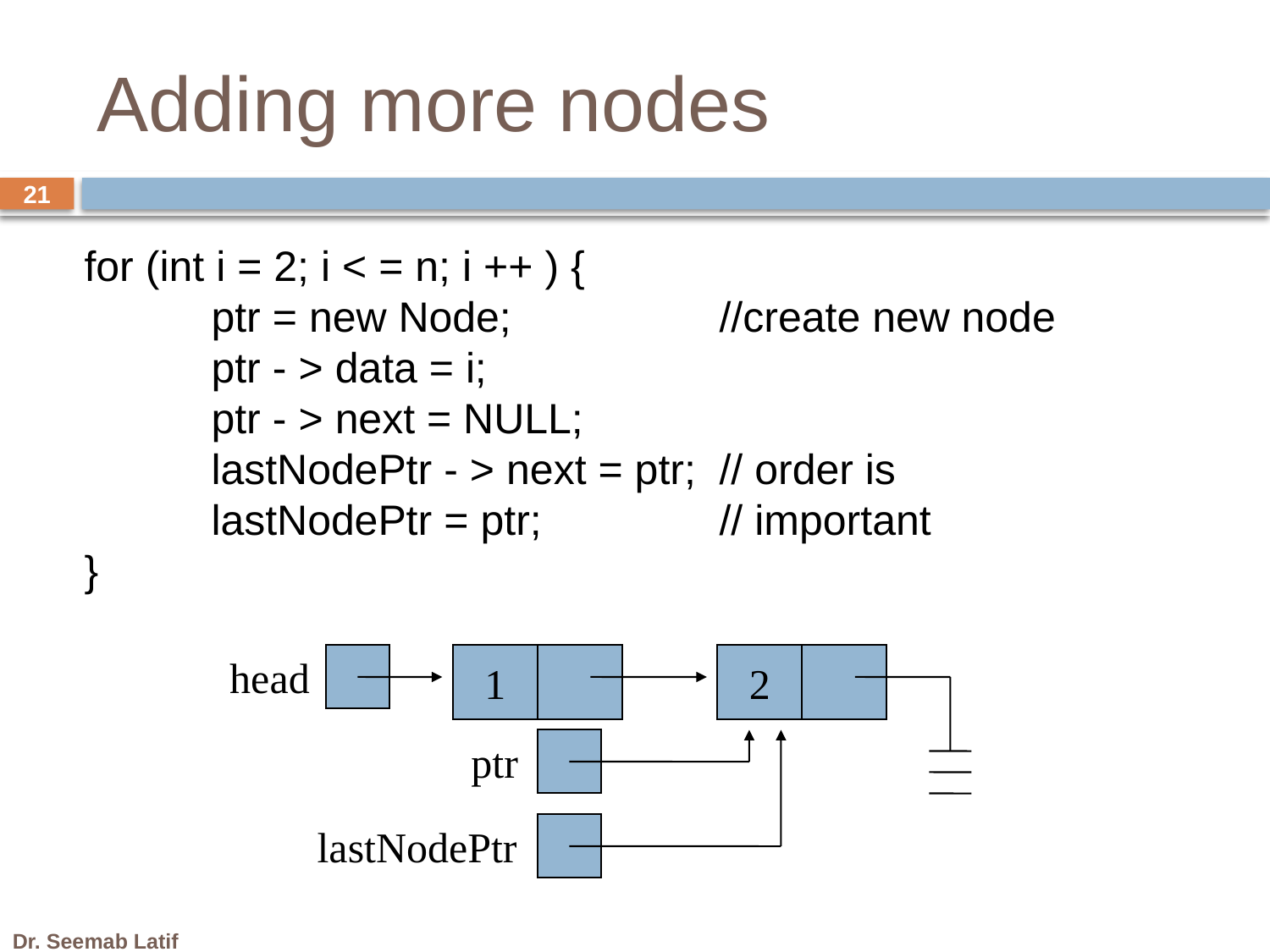

# Adding more nodes
21
for (int i = 2; i < = n; i ++ ) {
	ptr = new Node;		//create new node
	ptr - > data = i;
	ptr - > next = NULL;
	lastNodePtr - > next = ptr; 	// order is
	lastNodePtr = ptr;		// important
}

head

1

2

ptr

lastNodePtr